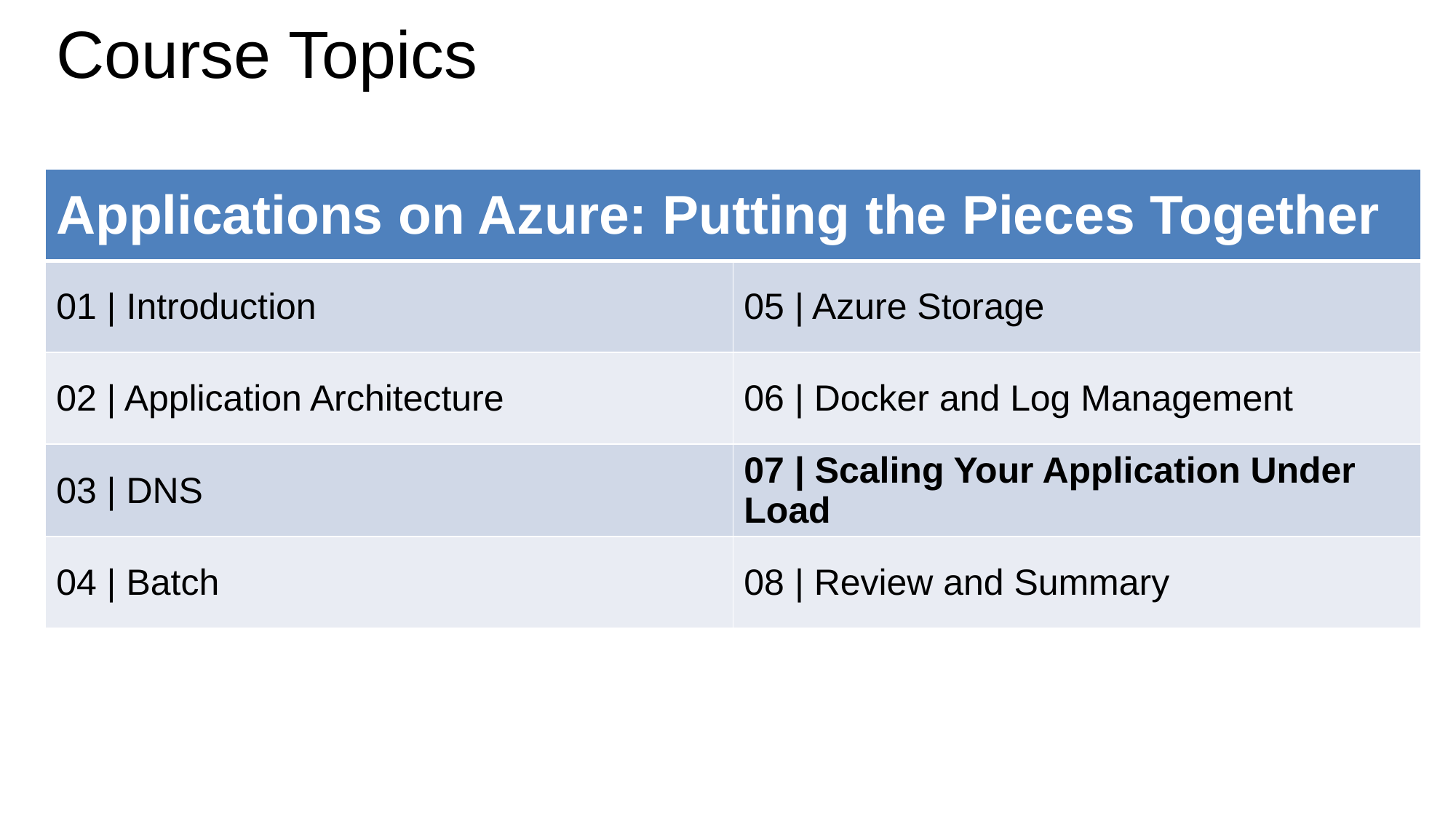

# Course Topics
| Applications on Azure: Putting the Pieces Together |  |
| --- | --- |
| 01 | Introduction | 05 | Azure Storage |
| 02 | Application Architecture | 06 | Docker and Log Management |
| 03 | DNS | 07 | Scaling Your Application Under Load |
| 04 | Batch | 08 | Review and Summary |